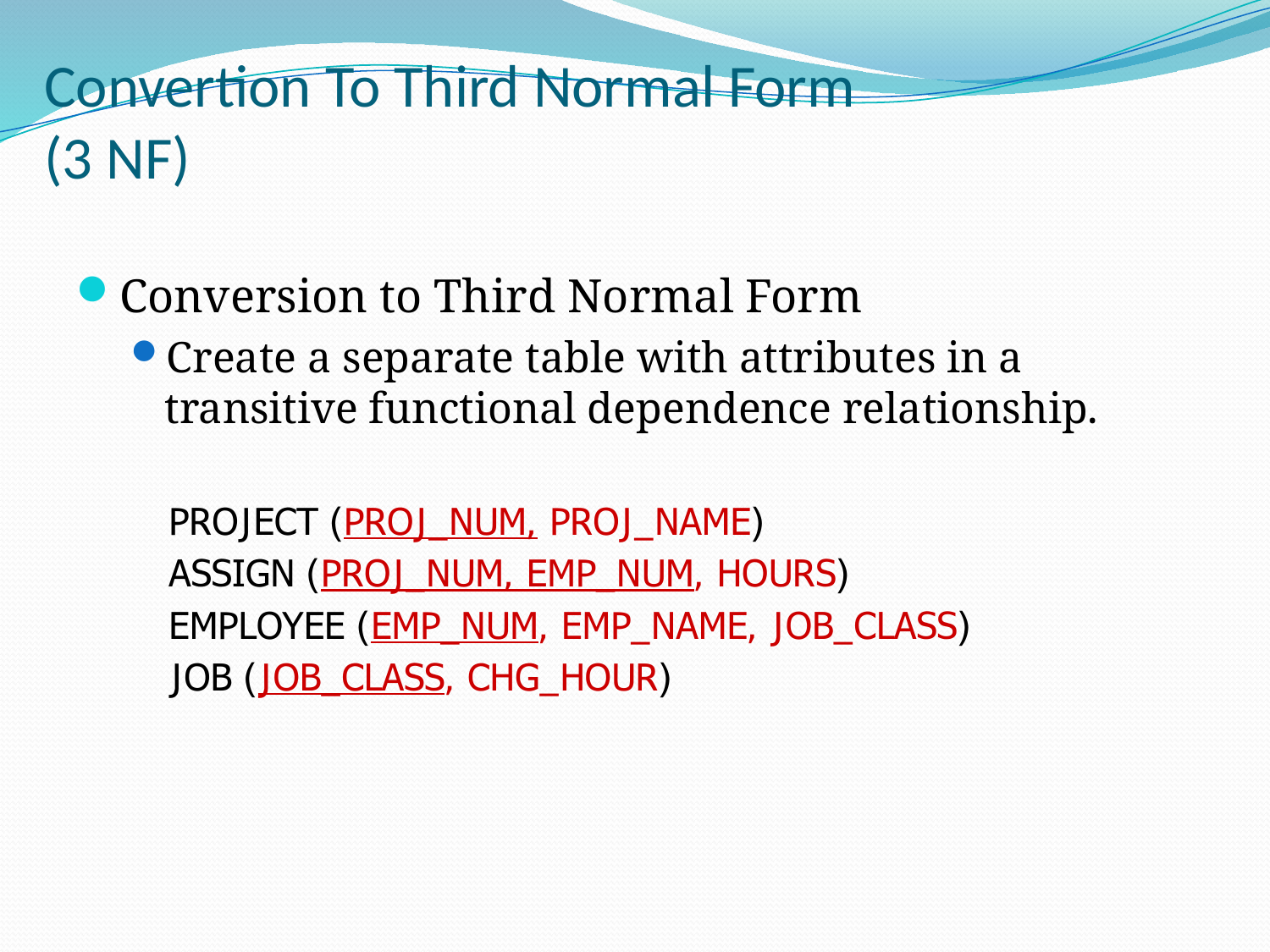

# Convertion To Third Normal Form (3 NF)
Conversion to Third Normal Form
Create a separate table with attributes in a transitive functional dependence relationship.

PROJECT (PROJ_NUM, PROJ_NAME)
ASSIGN (PROJ_NUM, EMP_NUM, HOURS)
EMPLOYEE (EMP_NUM, EMP_NAME, JOB_CLASS)
JOB (JOB_CLASS, CHG_HOUR)